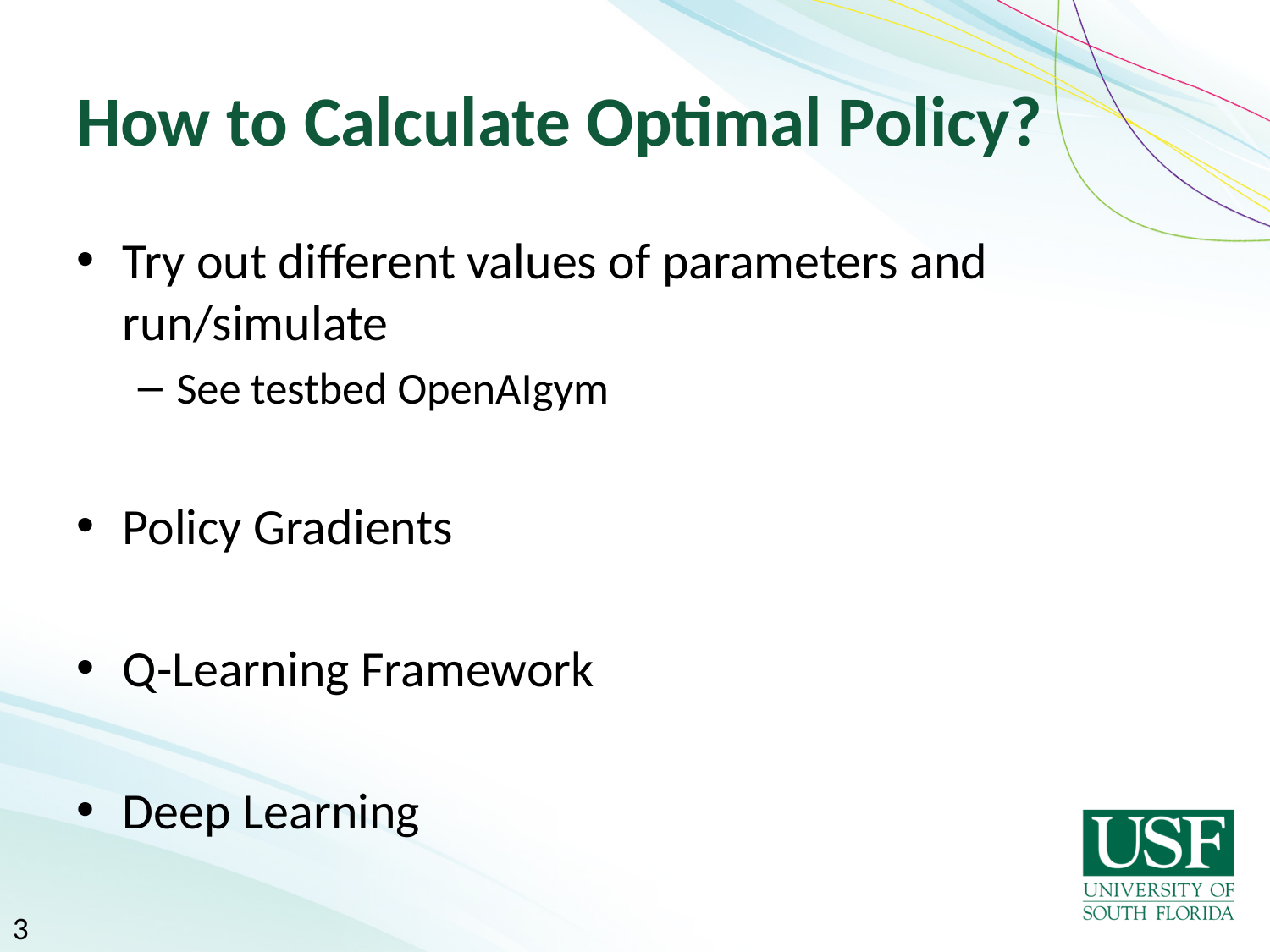

# How to Calculate Optimal Policy?
Try out different values of parameters and run/simulate
See testbed OpenAIgym

Policy Gradients

Q-Learning Framework

Deep Learning

3